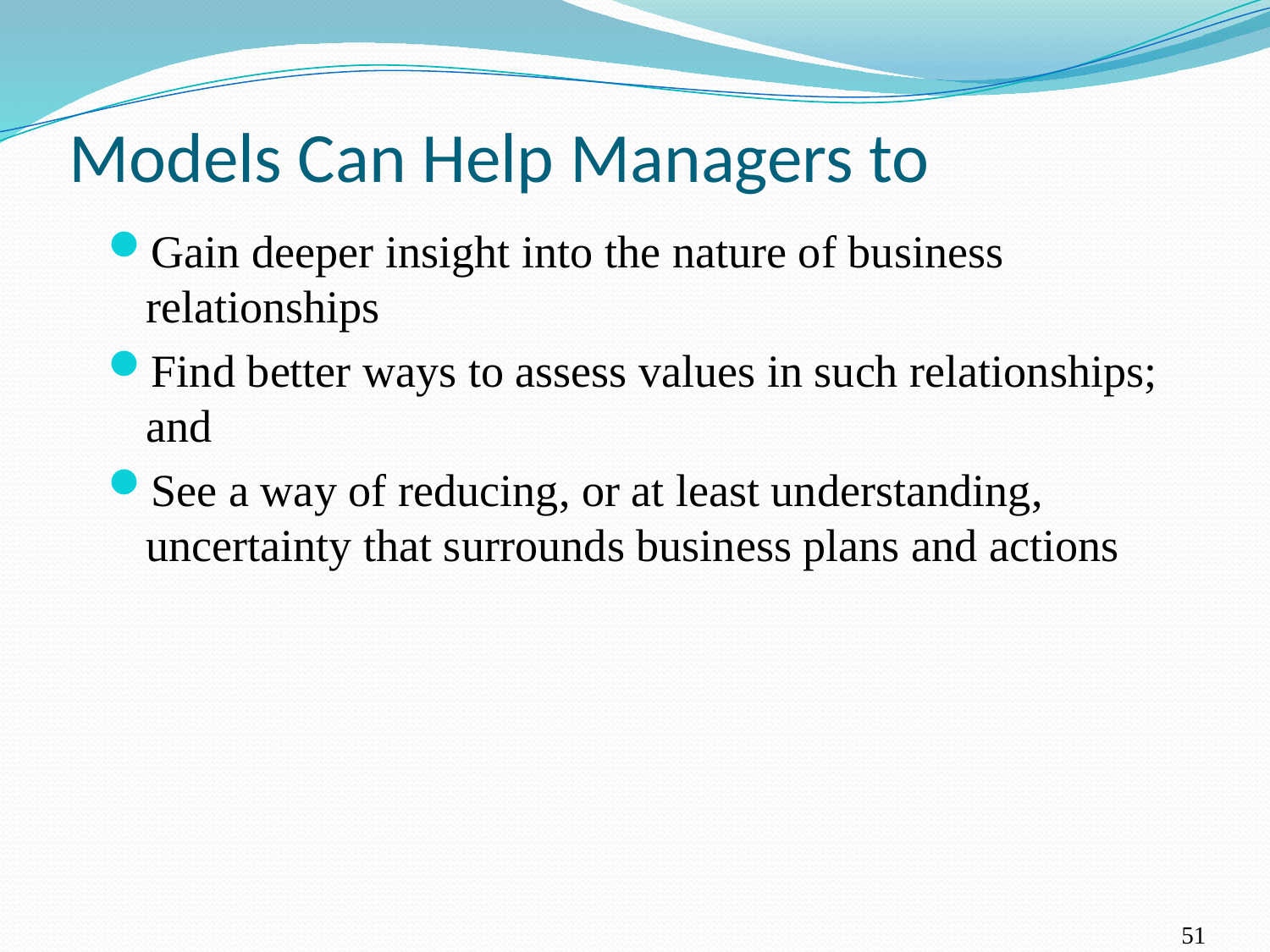

# Models Can Help Managers to
Gain deeper insight into the nature of business relationships
Find better ways to assess values in such relationships; and
See a way of reducing, or at least understanding, uncertainty that surrounds business plans and actions
51